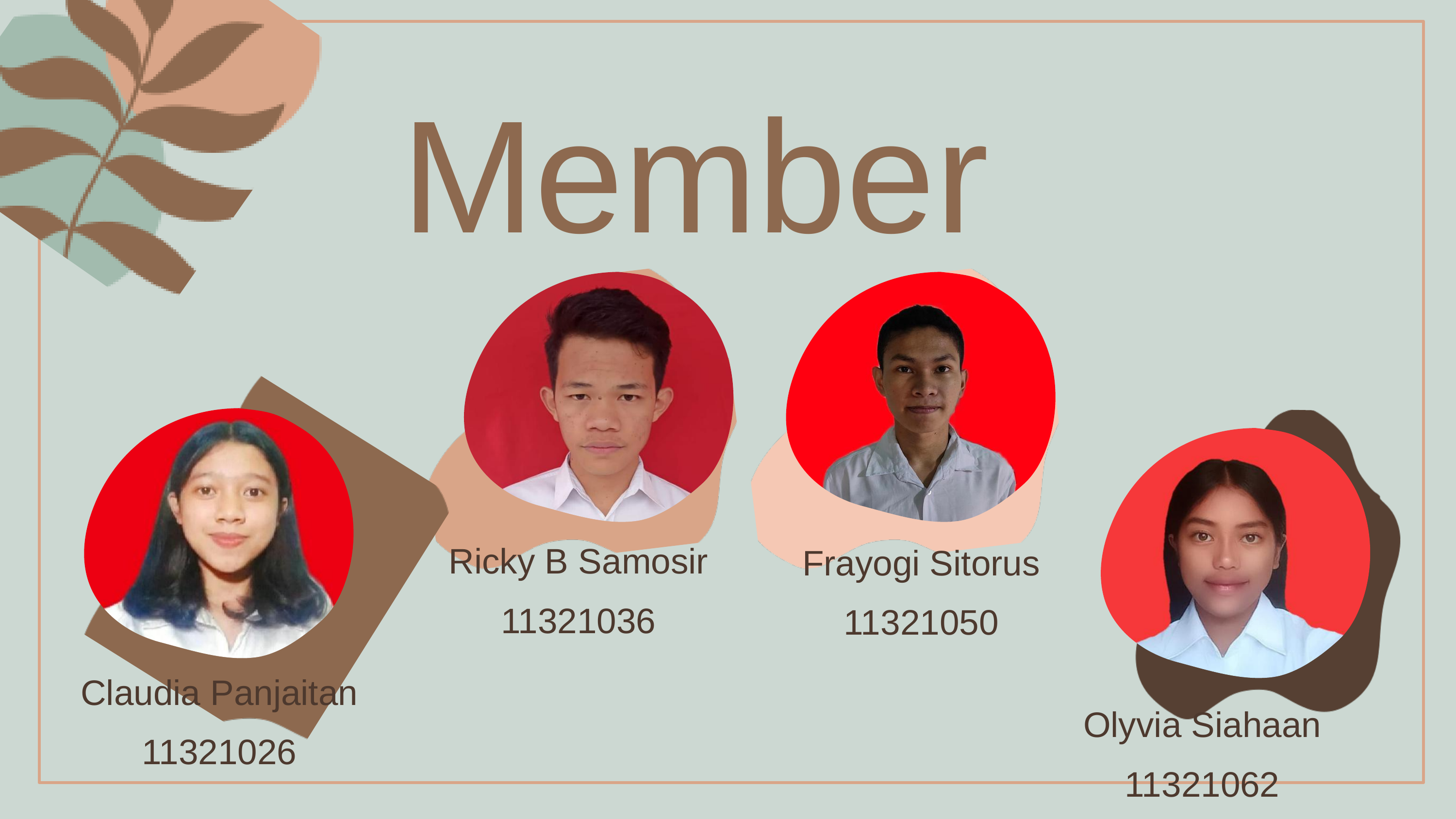

Member

Ricky B Samosir
11321036
Frayogi Sitorus
11321050
Claudia Panjaitan
11321026
Olyvia Siahaan
11321062